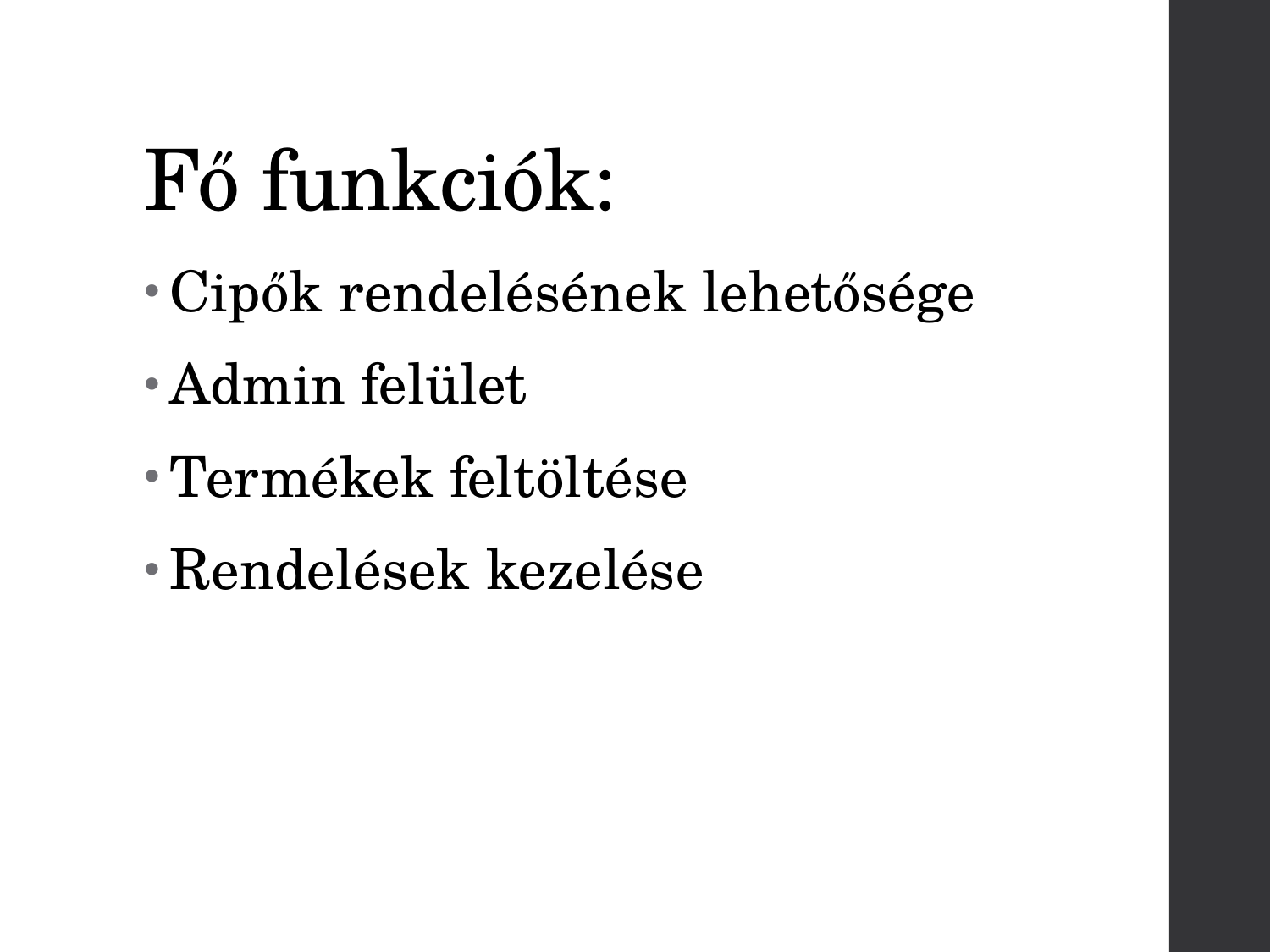

# Fő funkciók:
Cipők rendelésének lehetősége
Admin felület
Termékek feltöltése
Rendelések kezelése